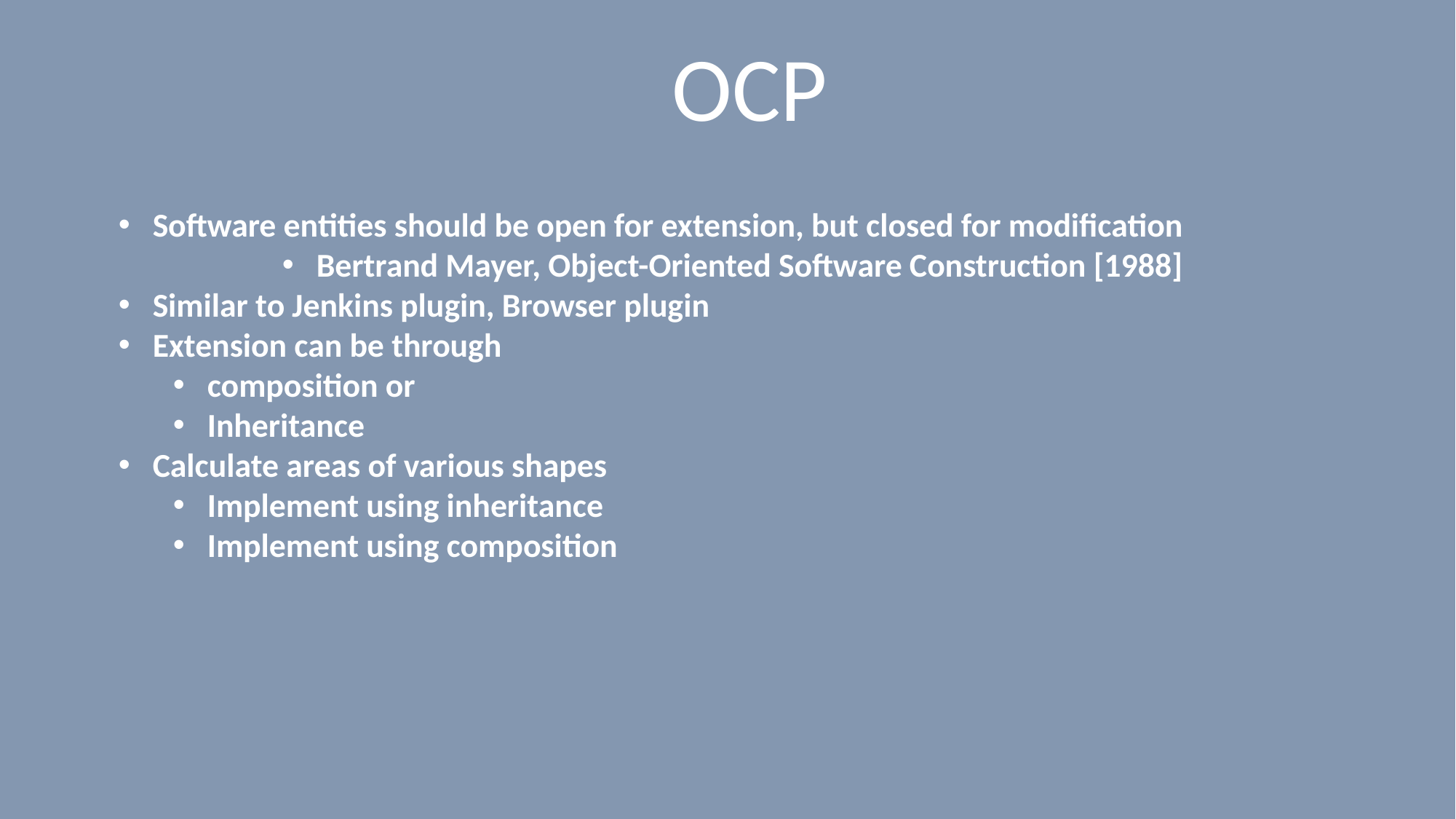

# OCP
Software entities should be open for extension, but closed for modification
Bertrand Mayer, Object-Oriented Software Construction [1988]
Similar to Jenkins plugin, Browser plugin
Extension can be through
composition or
Inheritance
Calculate areas of various shapes
Implement using inheritance
Implement using composition